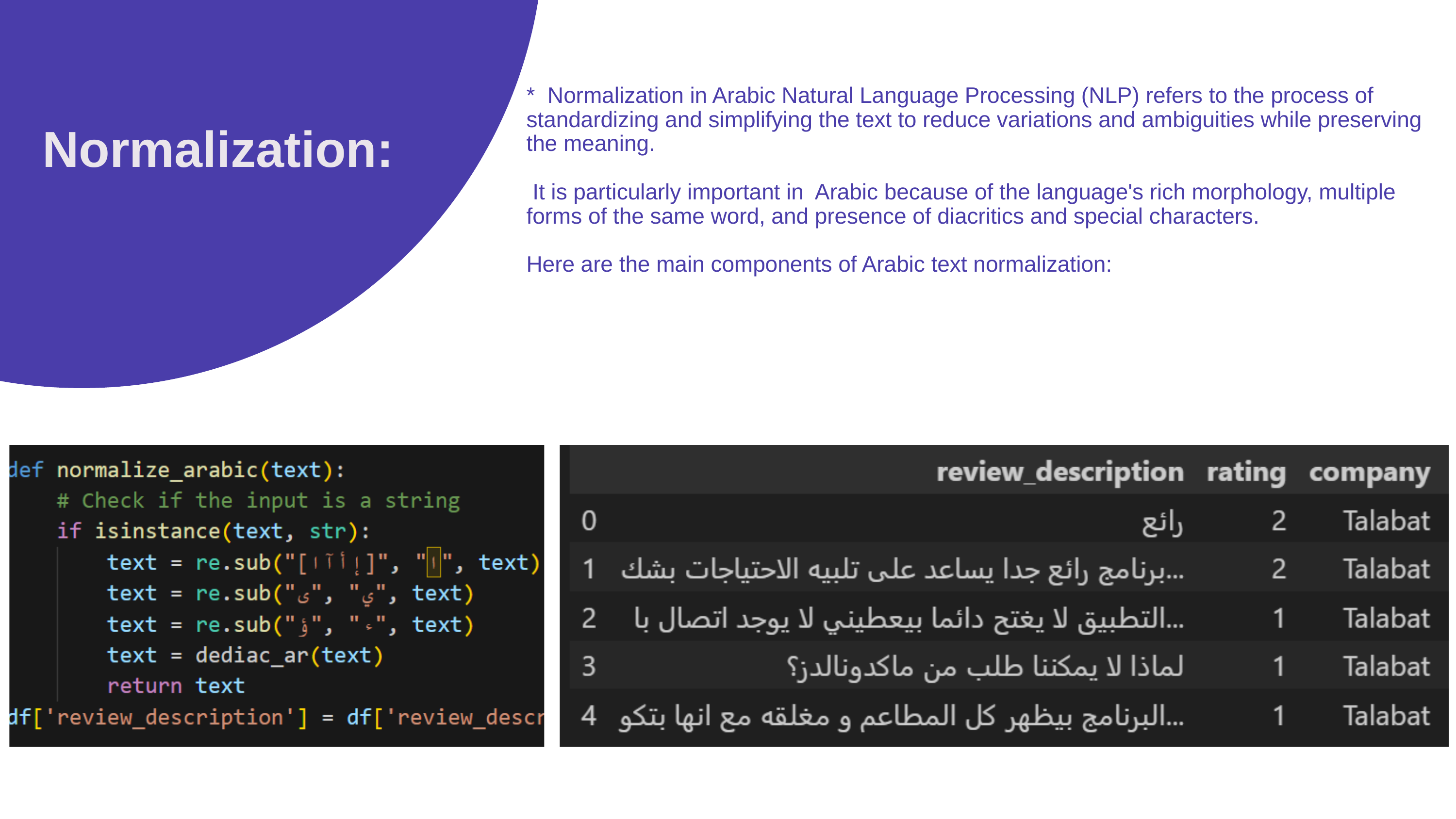

*  Normalization in Arabic Natural Language Processing (NLP) refers to the process of standardizing and simplifying the text to reduce variations and ambiguities while preserving the meaning.

 It is particularly important in  Arabic because of the language's rich morphology, multiple forms of the same word, and presence of diacritics and special characters.

Here are the main components of Arabic text normalization:
Normalization: